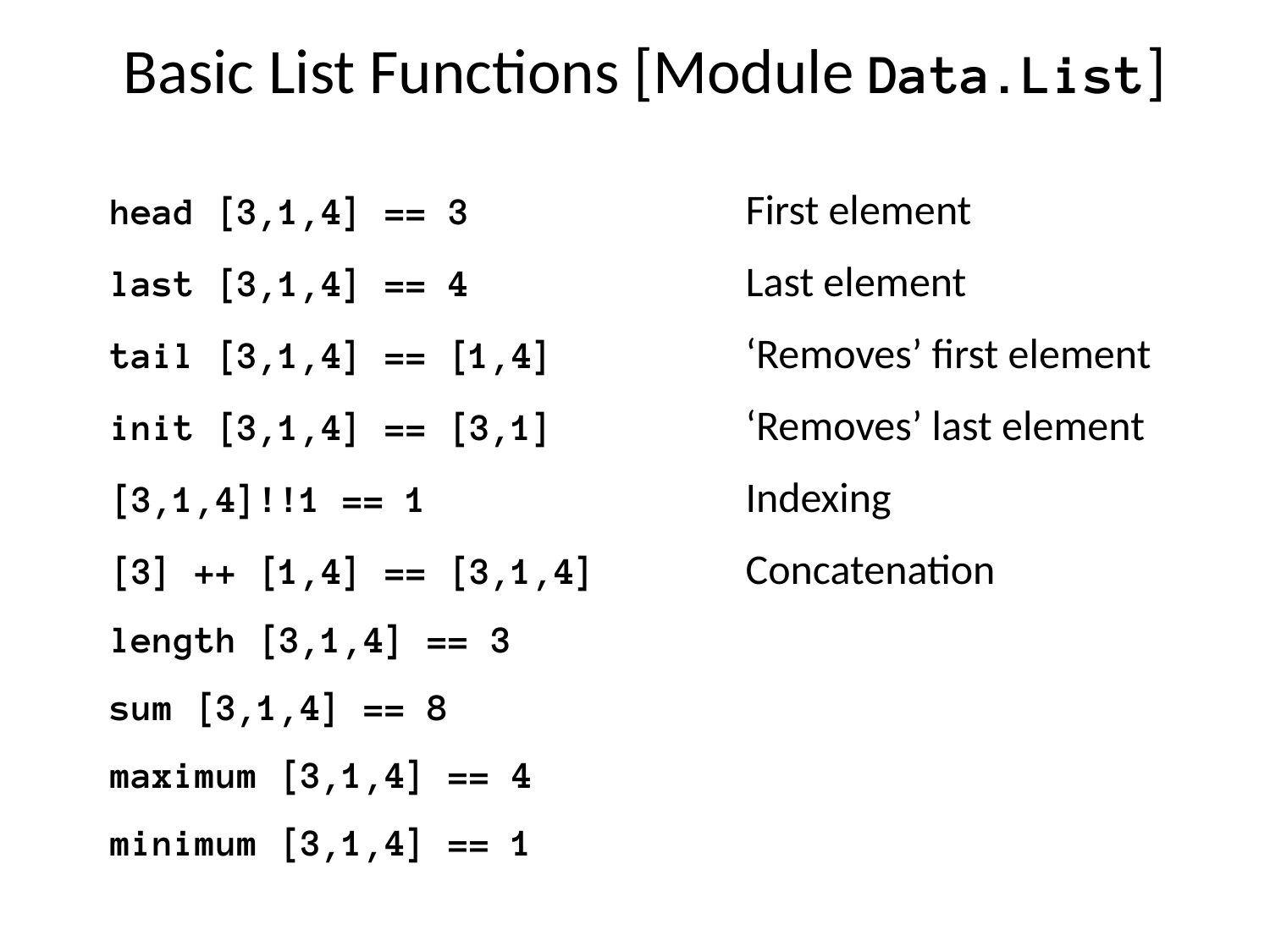

# Basic List Functions [Module Data.List]
head [3,1,4] == 3			First element
last [3,1,4] == 4			Last element
tail [3,1,4] == [1,4]		‘Removes’ first element
init [3,1,4] == [3,1] 		‘Removes’ last element
[3,1,4]!!1 == 1			Indexing
[3] ++ [1,4] == [3,1,4]		Concatenation
length [3,1,4] == 3
sum [3,1,4] == 8
maximum [3,1,4] == 4
minimum [3,1,4] == 1